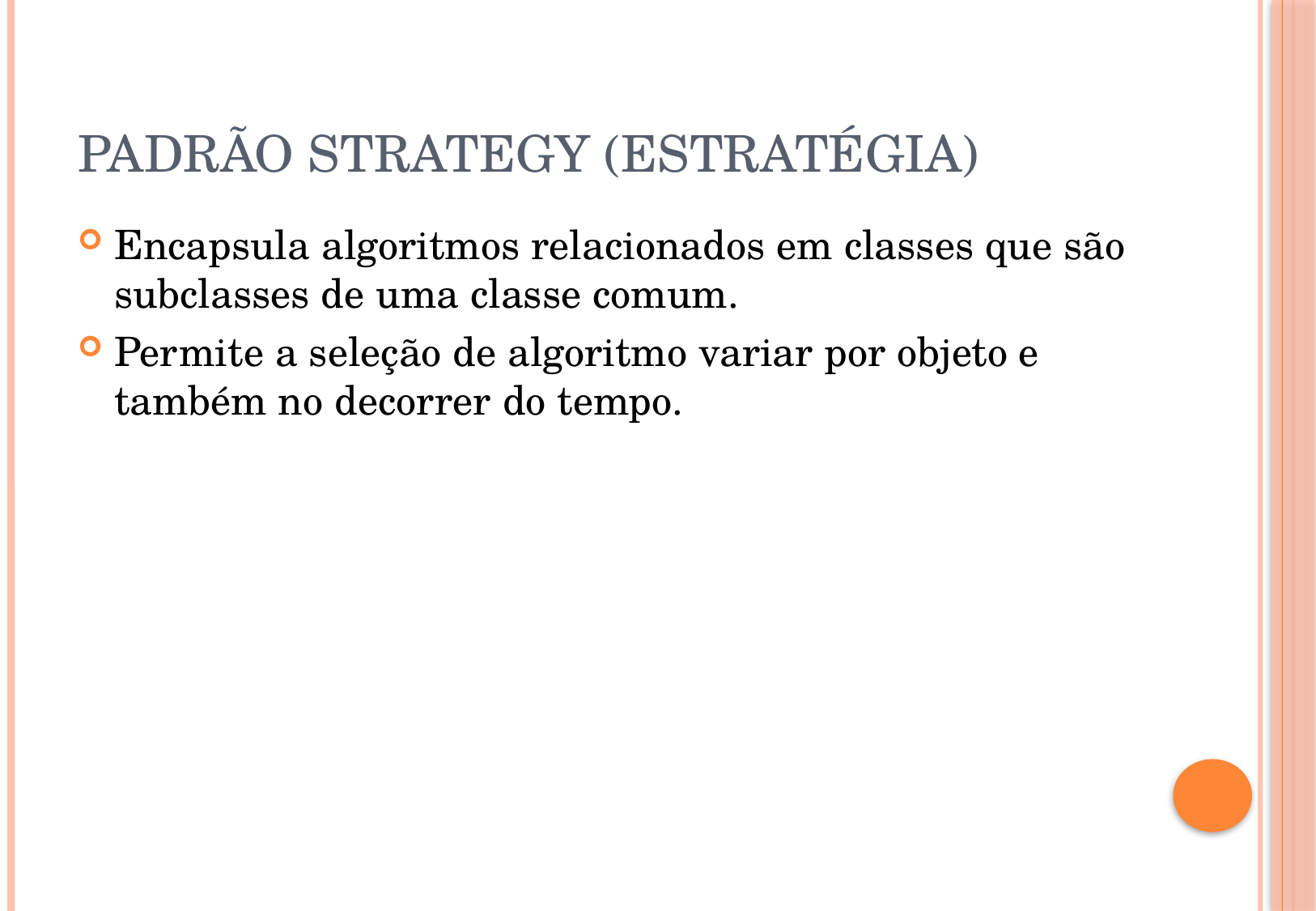

# Padrão Strategy (Estratégia)
Encapsula algoritmos relacionados em classes que são subclasses de uma classe comum.
Permite a seleção de algoritmo variar por objeto e também no decorrer do tempo.